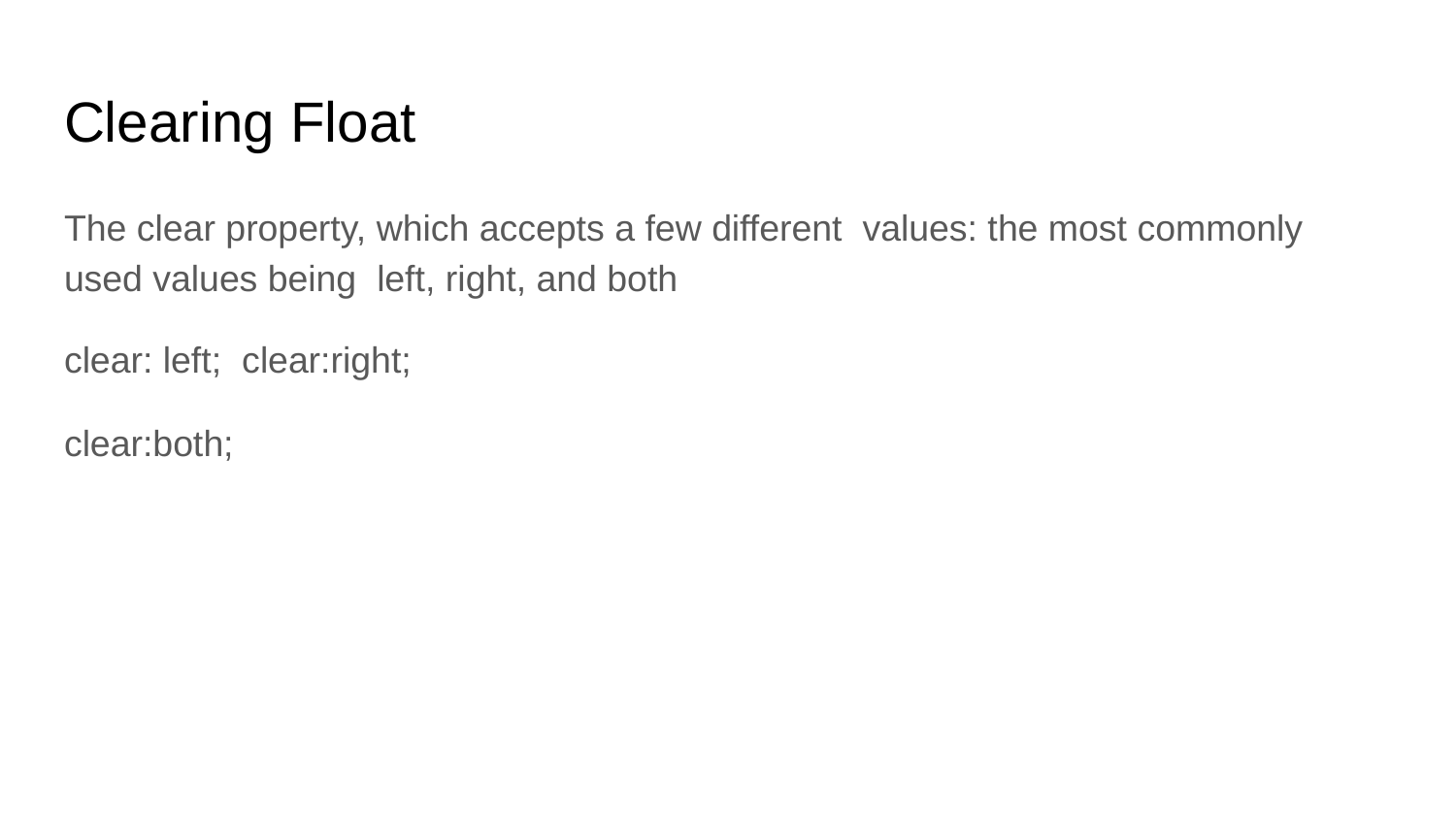

# Clearing Float

The clear property, which accepts a few different  values: the most commonly used values being  left, right, and both
clear: left;  clear:right;
clear:both;